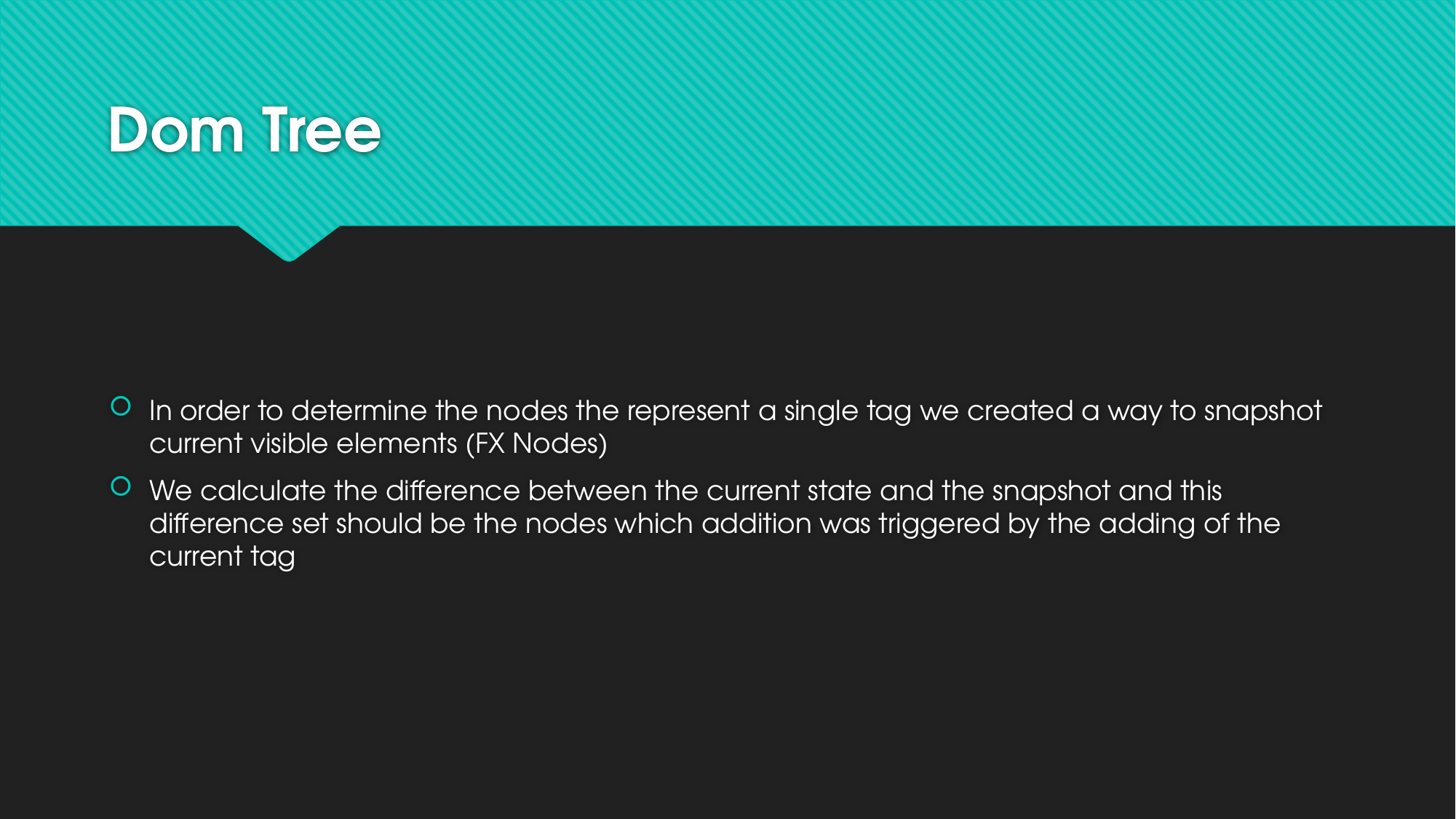

# Dom Tree
In order to determine the nodes the represent a single tag we created a way to snapshot current visible elements (FX Nodes)
We calculate the difference between the current state and the snapshot and this difference set should be the nodes which addition was triggered by the adding of the current tag